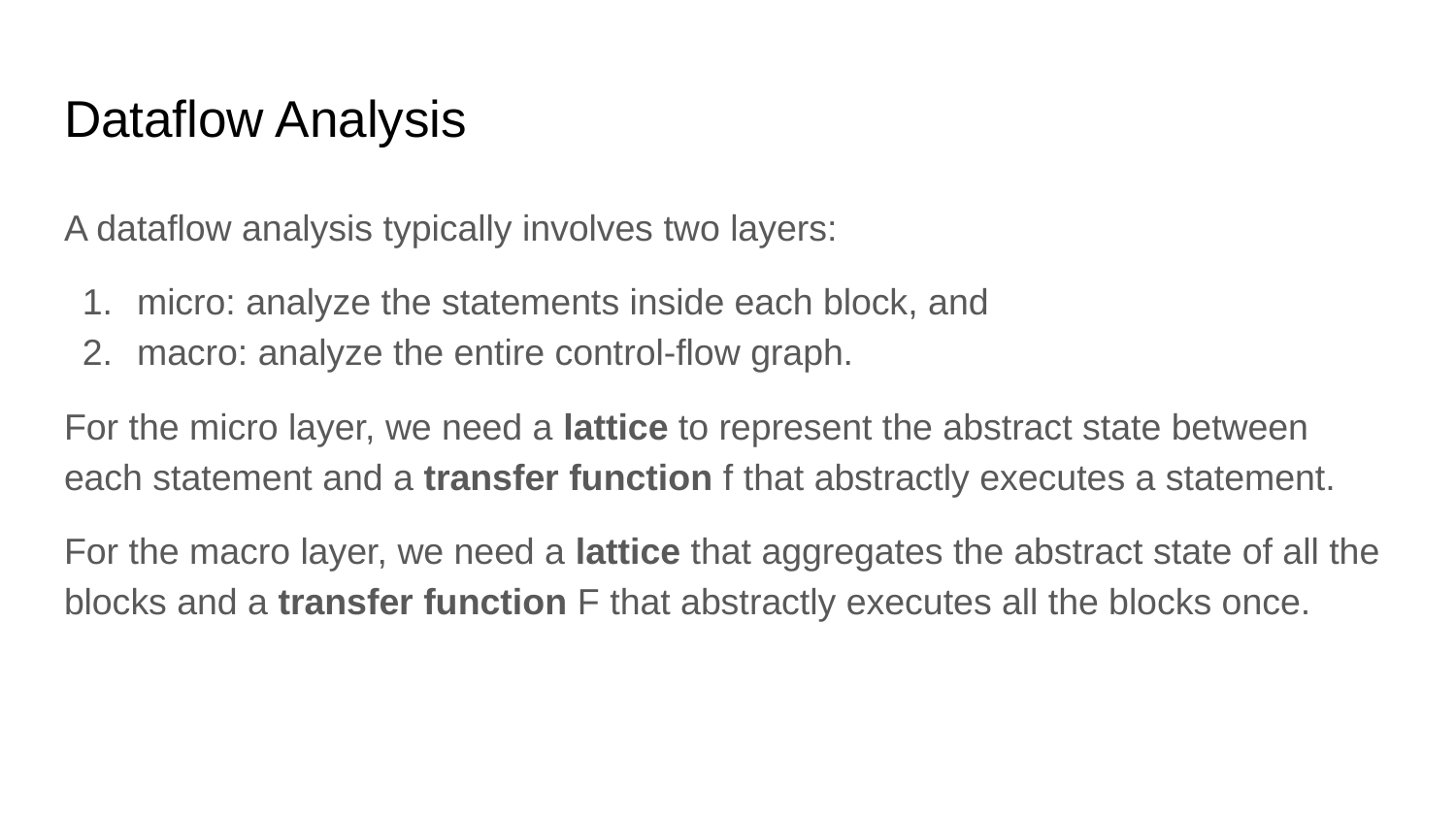

# Dataflow Analysis
A dataflow analysis typically involves two layers:
micro: analyze the statements inside each block, and
macro: analyze the entire control-flow graph.
For the micro layer, we need a lattice to represent the abstract state between each statement and a transfer function f that abstractly executes a statement.
For the macro layer, we need a lattice that aggregates the abstract state of all the blocks and a transfer function F that abstractly executes all the blocks once.